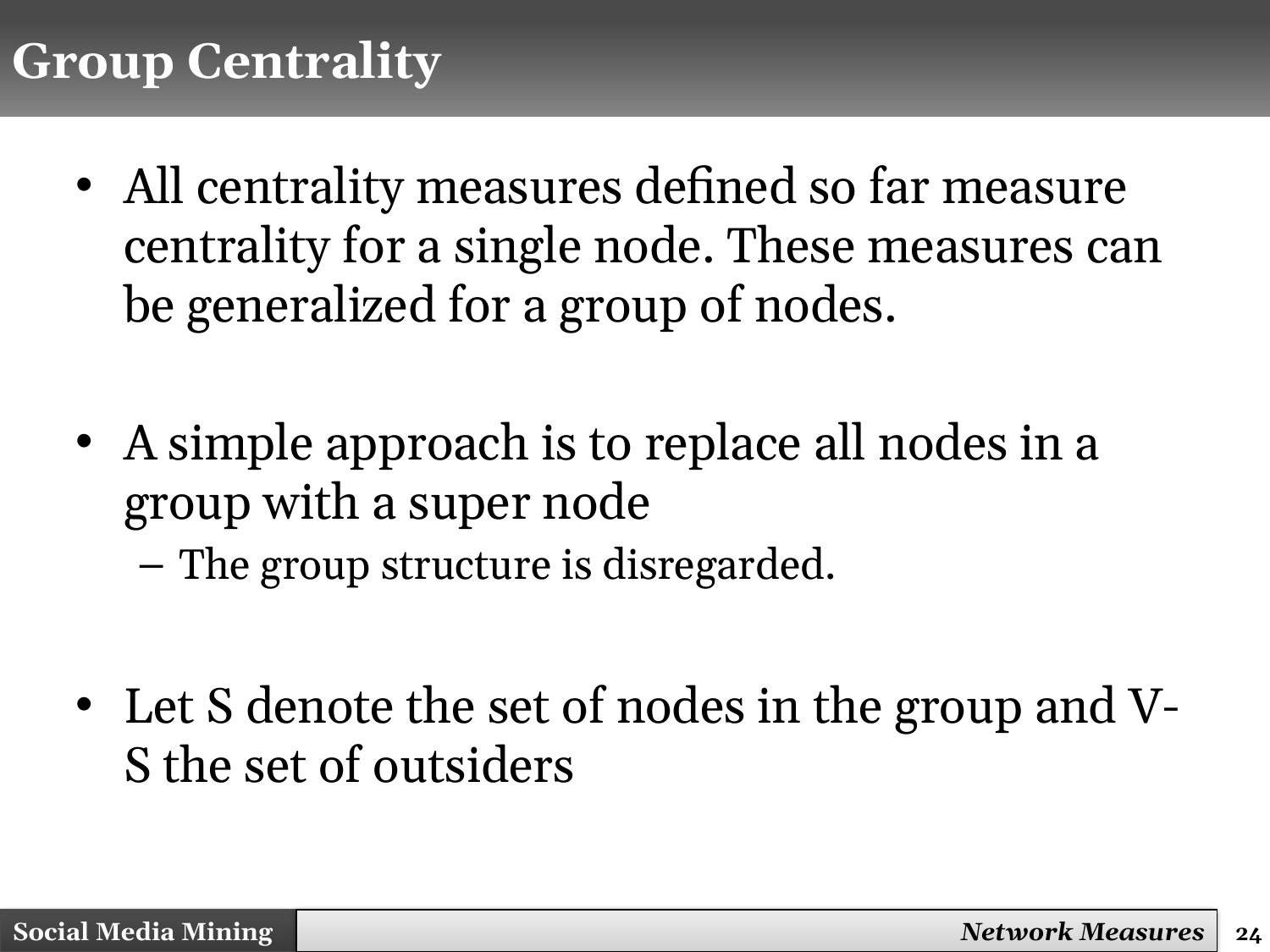

# Group Centrality
All centrality measures defined so far measure centrality for a single node. These measures can be generalized for a group of nodes.

A simple approach is to replace all nodes in a group with a super node
The group structure is disregarded.

Let S denote the set of nodes in the group and V-S the set of outsiders